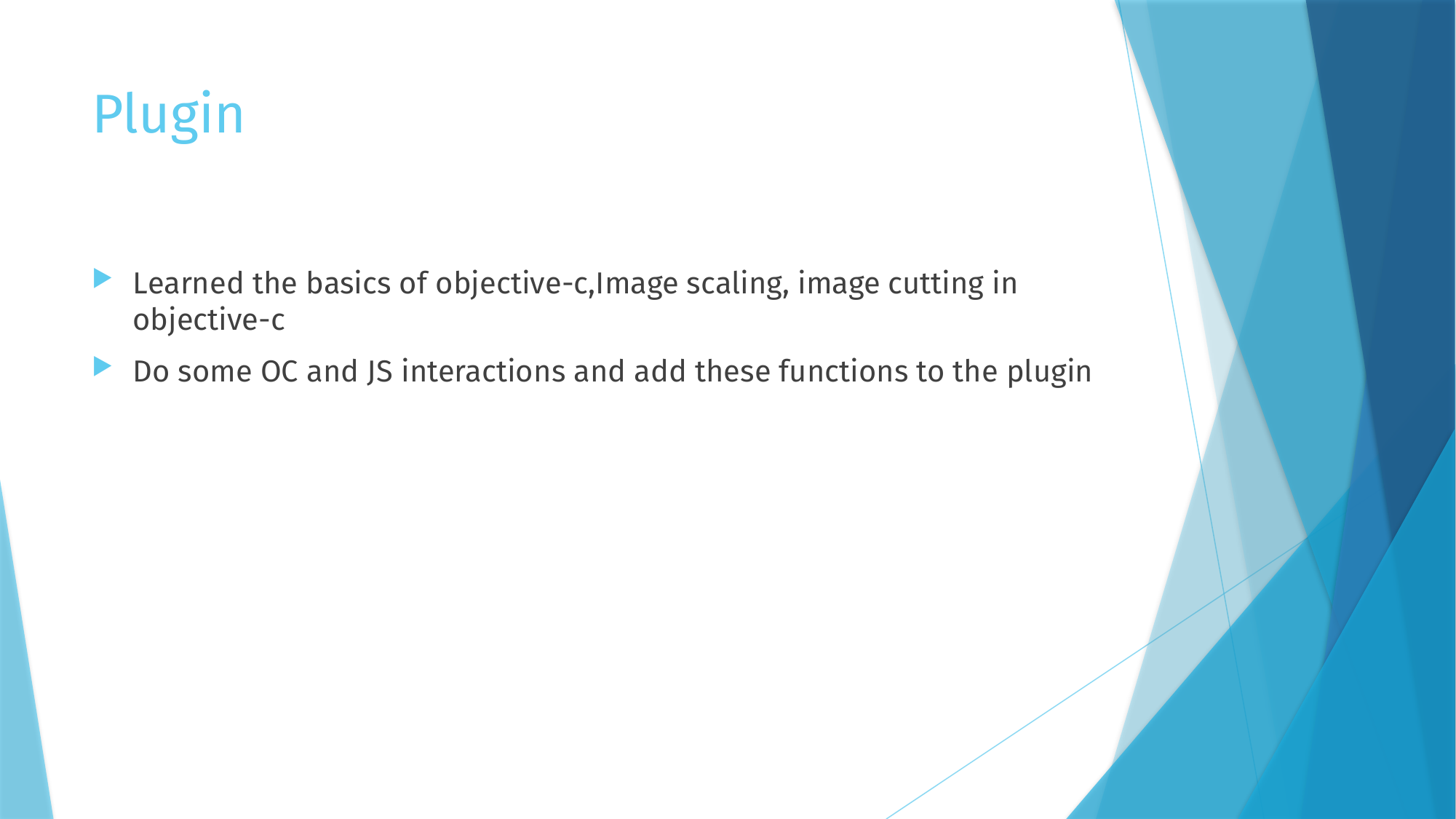

# Plugin
Learned the basics of objective-c,Image scaling, image cutting in objective-c
Do some OC and JS interactions and add these functions to the plugin